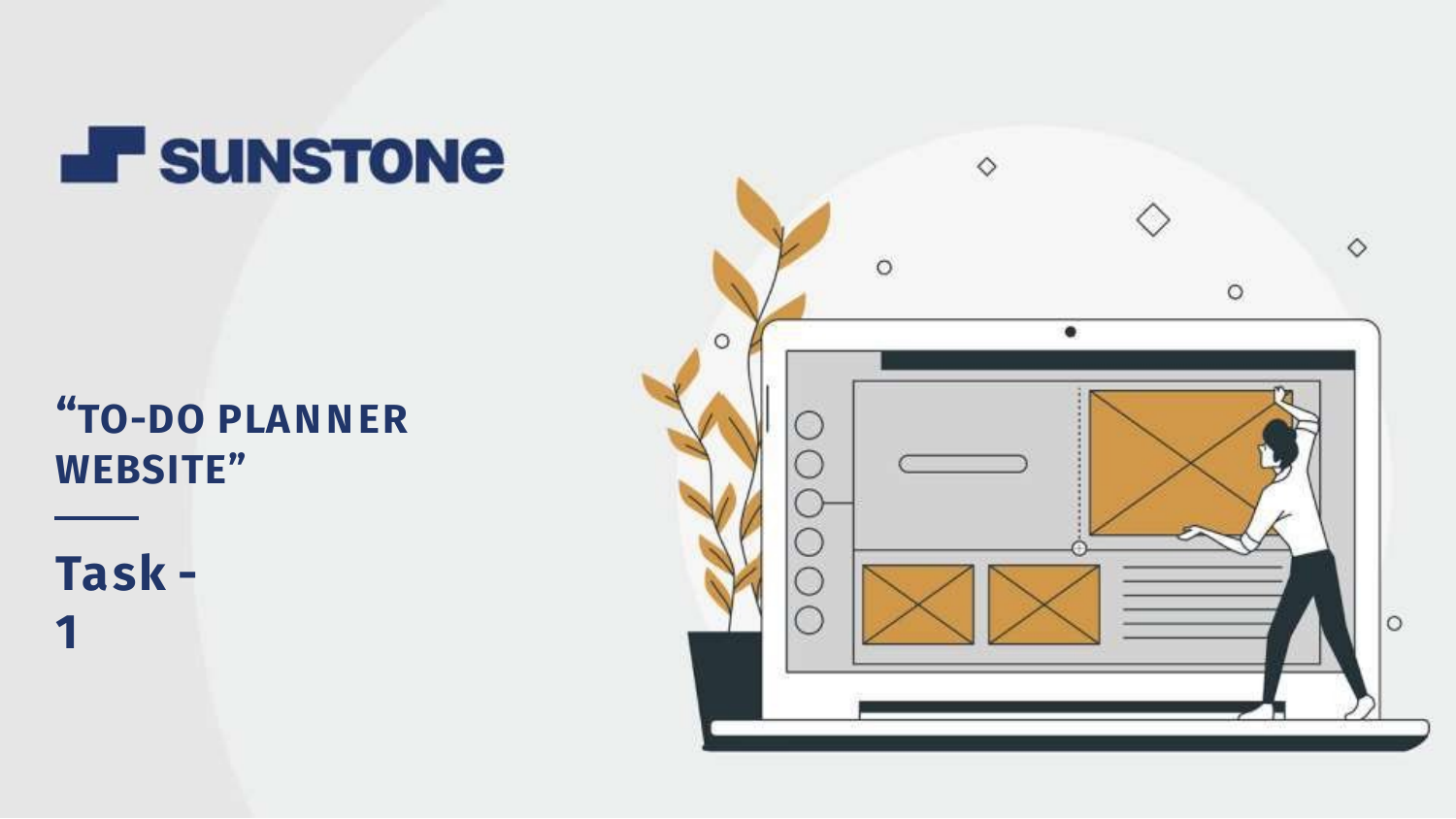

# “TO-DO PLANNER
WEBSITE”
Task - 1